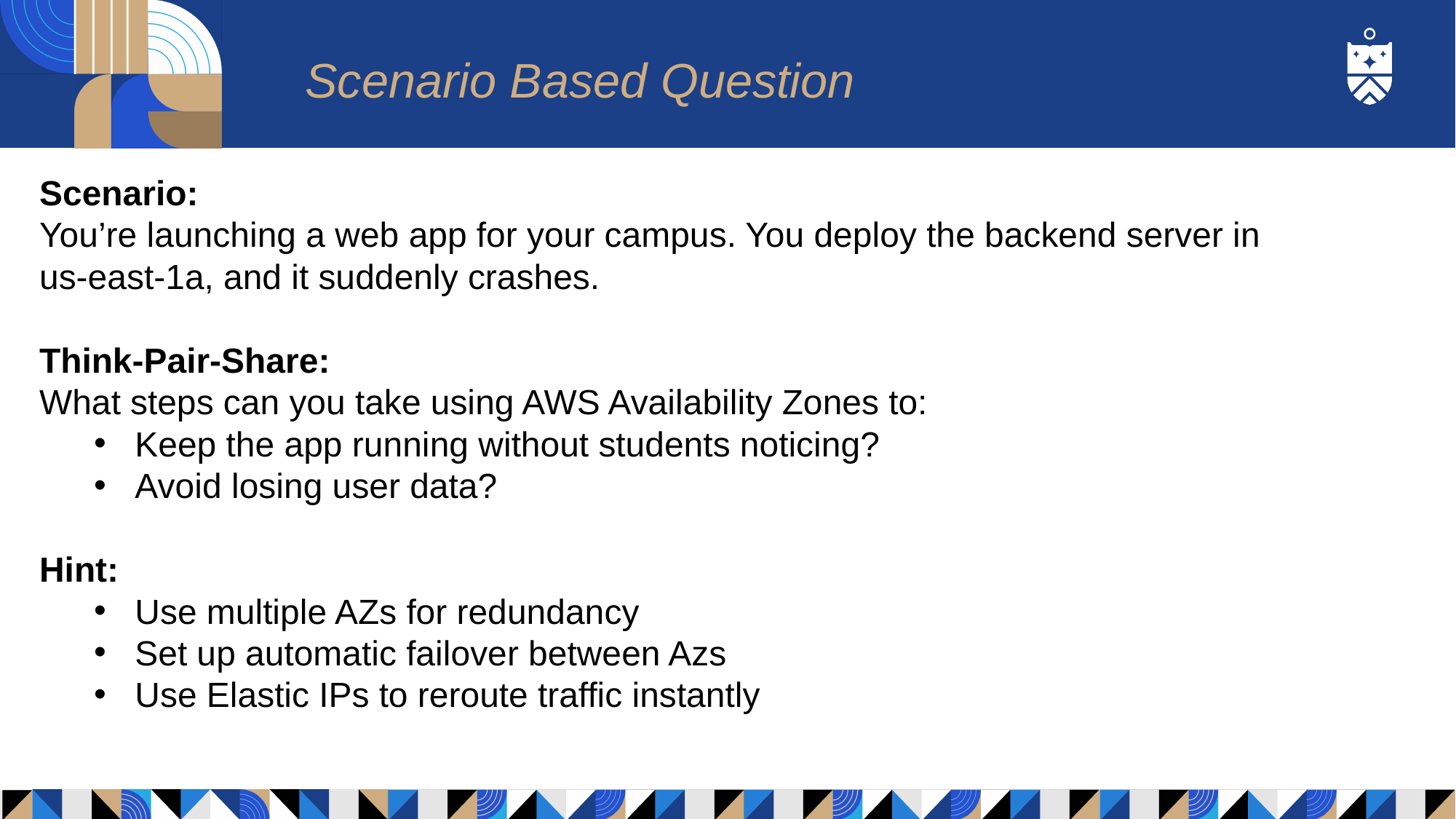

# Scenario Based Question
Scenario:
You’re launching a web app for your campus. You deploy the backend server in us-east-1a, and it suddenly crashes.

Think-Pair-Share:
What steps can you take using AWS Availability Zones to:
Keep the app running without students noticing?
Avoid losing user data?

Hint:
Use multiple AZs for redundancy
Set up automatic failover between Azs
Use Elastic IPs to reroute traffic instantly